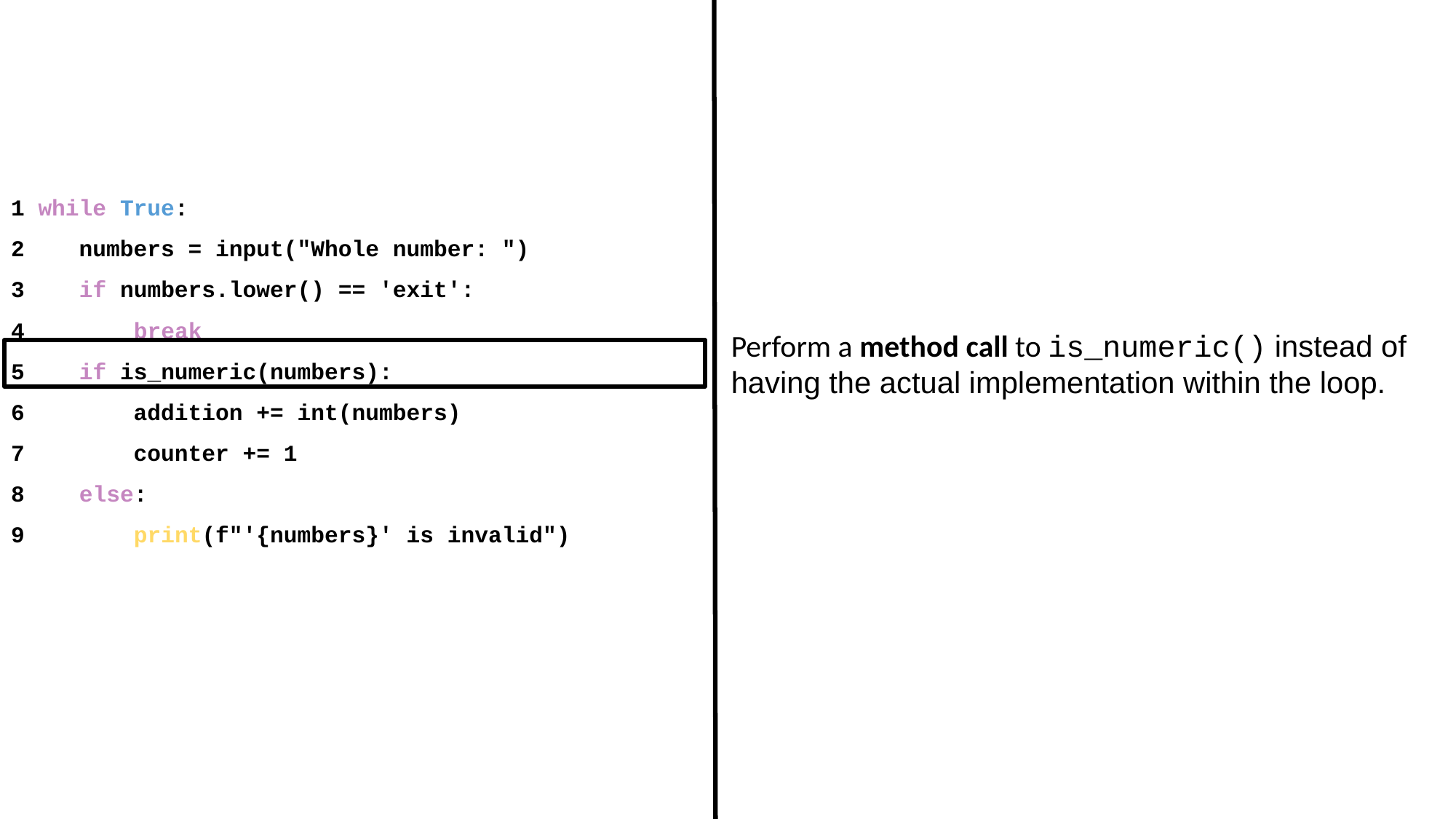

1 while True:
2    numbers = input("Whole number: ")
3    if numbers.lower() == 'exit':
4        break
5    if is_numeric(numbers):
6        addition += int(numbers)
7        counter += 1
8    else:
9        print(f"'{numbers}' is invalid")
Perform a method call to is_numeric() instead of having the actual implementation within the loop.